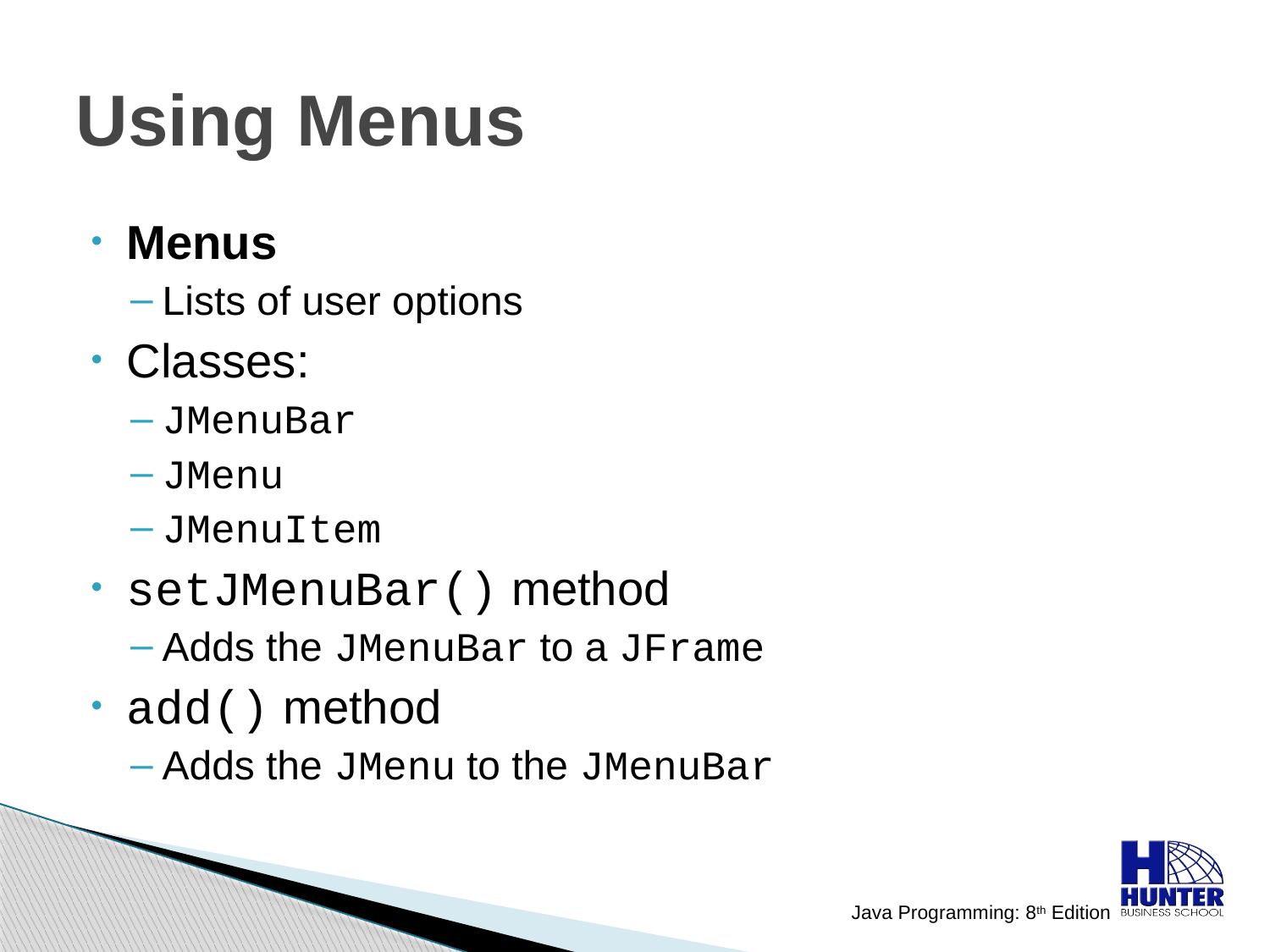

# Using Menus
Menus
Lists of user options
Classes:
JMenuBar
JMenu
JMenuItem
setJMenuBar() method
Adds the JMenuBar to a JFrame
add() method
Adds the JMenu to the JMenuBar